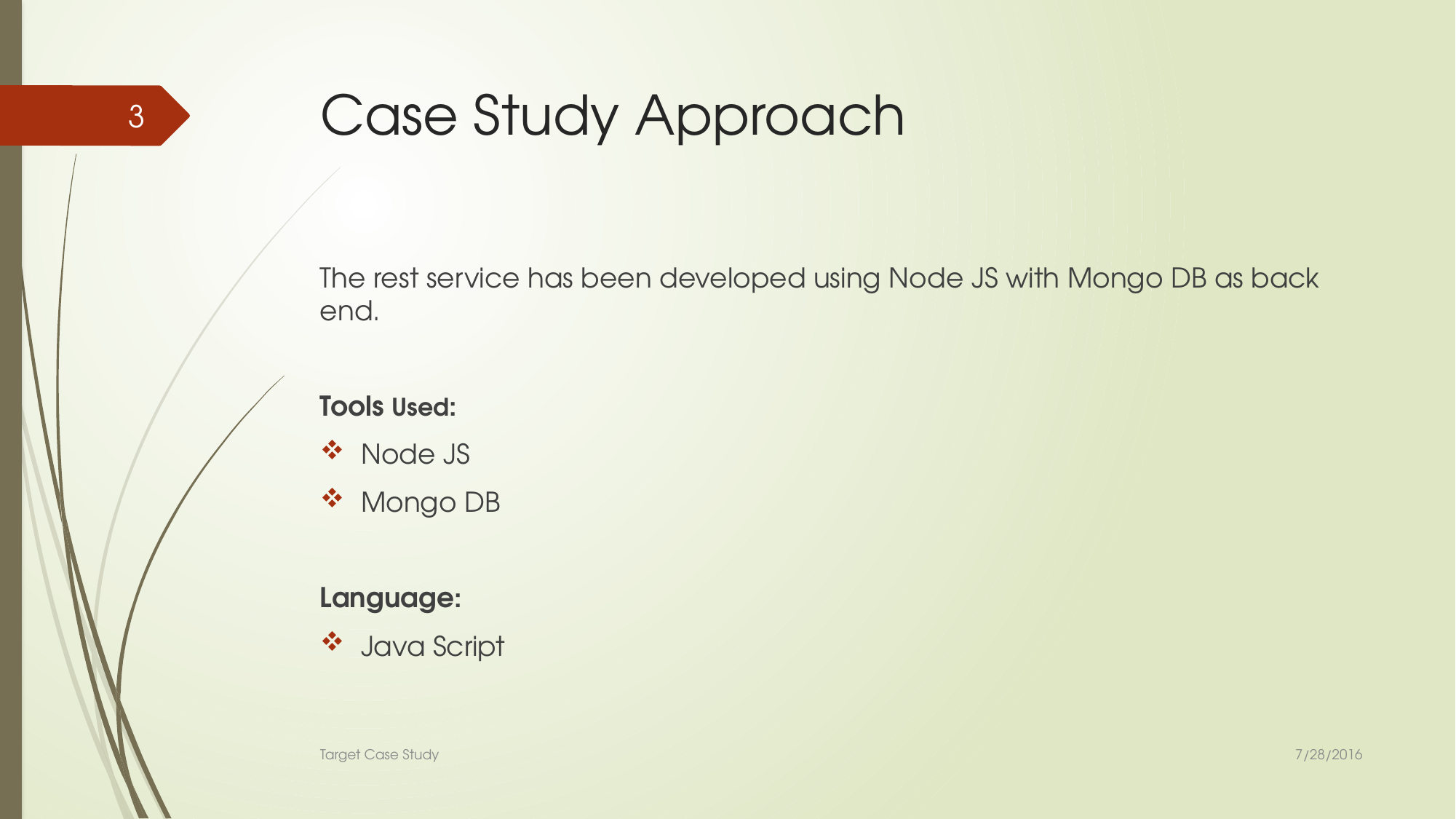

# Case Study Approach
3
The rest service has been developed using Node JS with Mongo DB as back end.

Tools Used:
Node JS
Mongo DB

Language:
Java Script
7/28/2016
Target Case Study